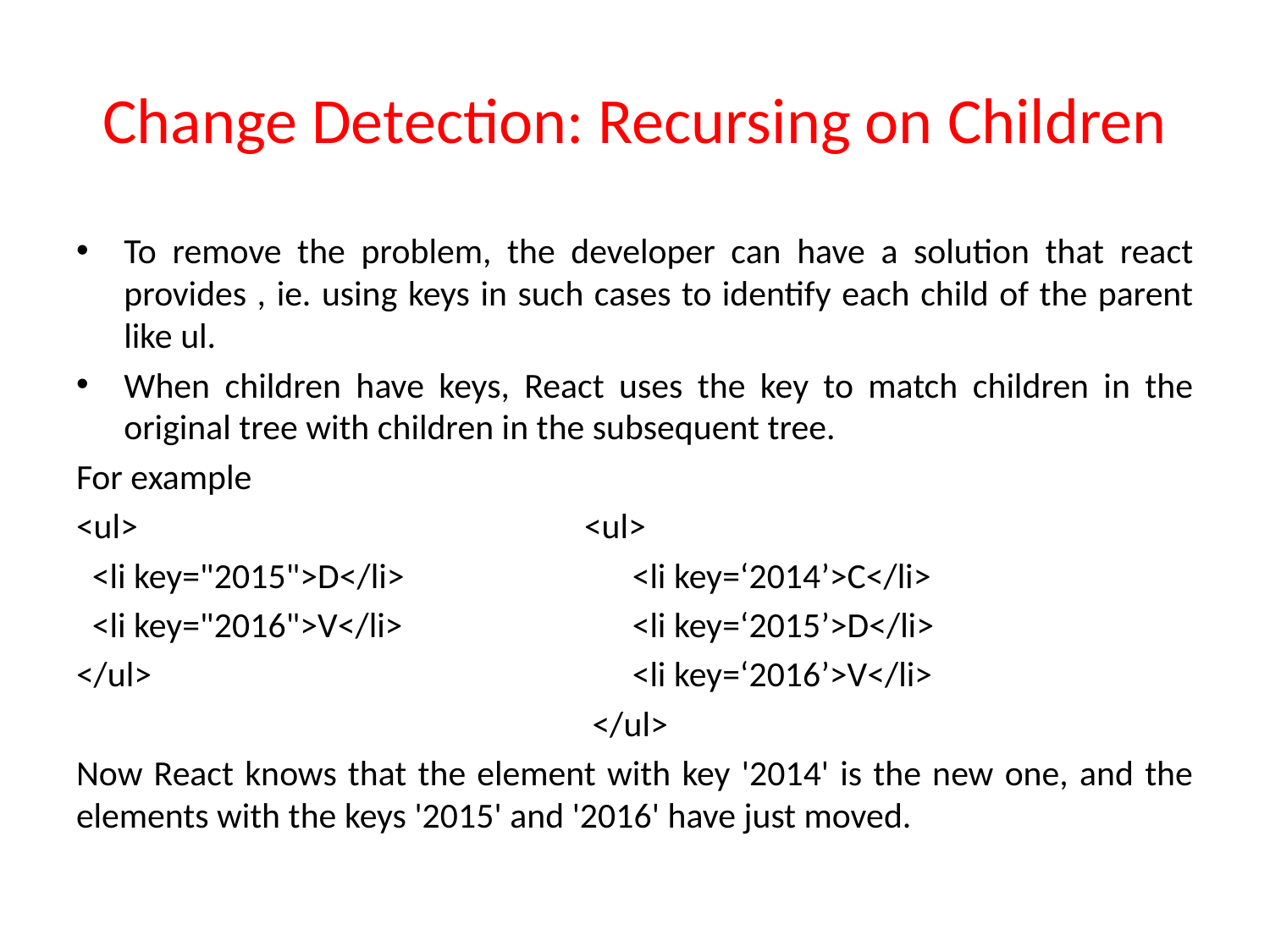

# Change Detection: Recursing on Children
To remove the problem, the developer can have a solution that react provides , ie. using keys in such cases to identify each child of the parent like ul.
When children have keys, React uses the key to match children in the original tree with children in the subsequent tree.
For example
<ul>				<ul>
  <li key="2015">D</li>		      <li key=‘2014’>C</li>
  <li key="2016">V</li>	    	      <li key=‘2015’>D</li>
</ul>				      <li key=‘2016’>V</li>
				 </ul>
Now React knows that the element with key '2014' is the new one, and the elements with the keys '2015' and '2016' have just moved.